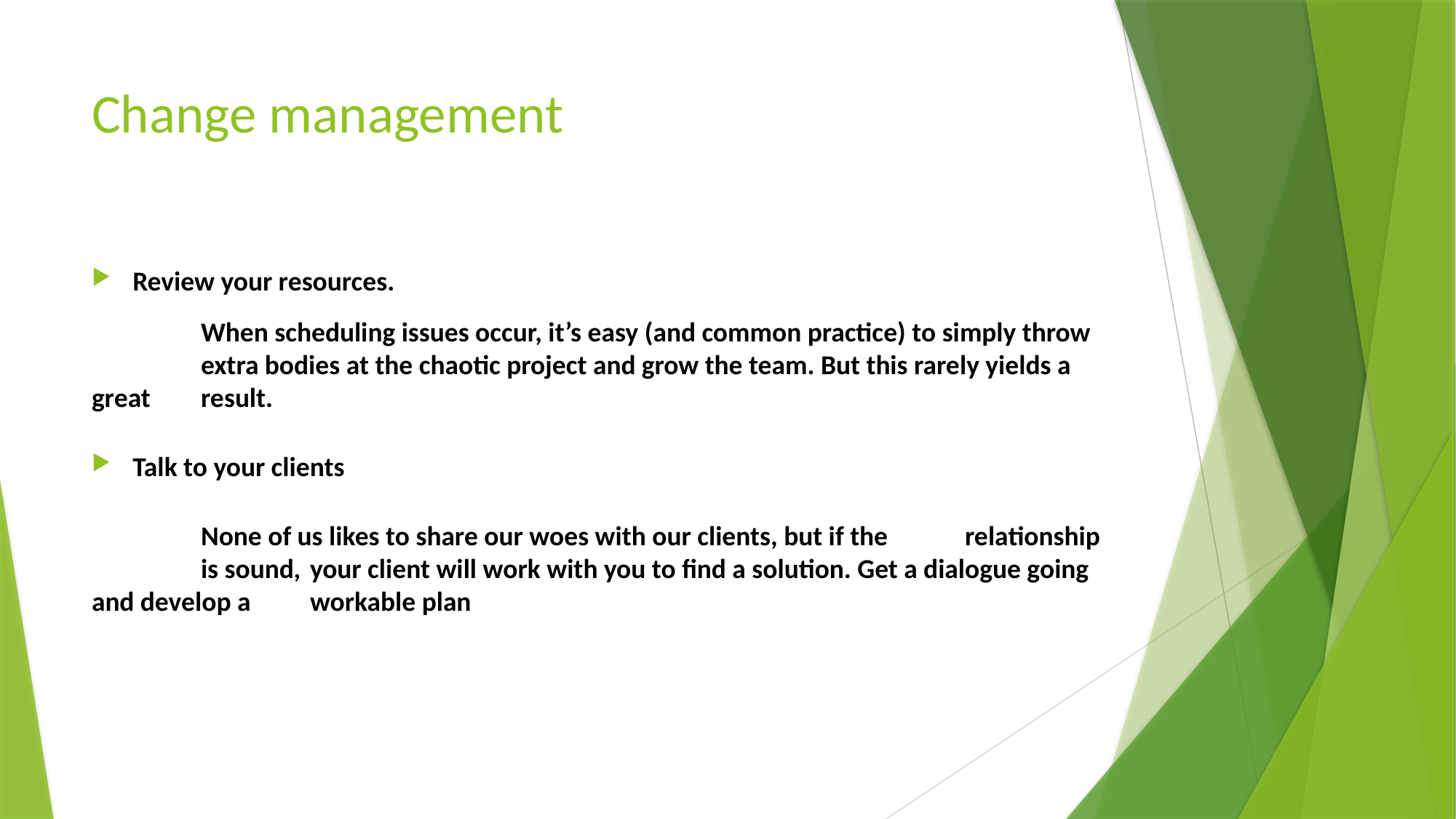

# Change management
Review your resources.
	When scheduling issues occur, it’s easy (and common practice) to simply throw 	extra bodies at the chaotic project and grow the team. But this rarely yields a great 	result.
Talk to your clients
	None of us likes to share our woes with our clients, but if the 	relationship 	is sound, 	your client will work with you to find a solution. Get a dialogue going and develop a 	workable plan